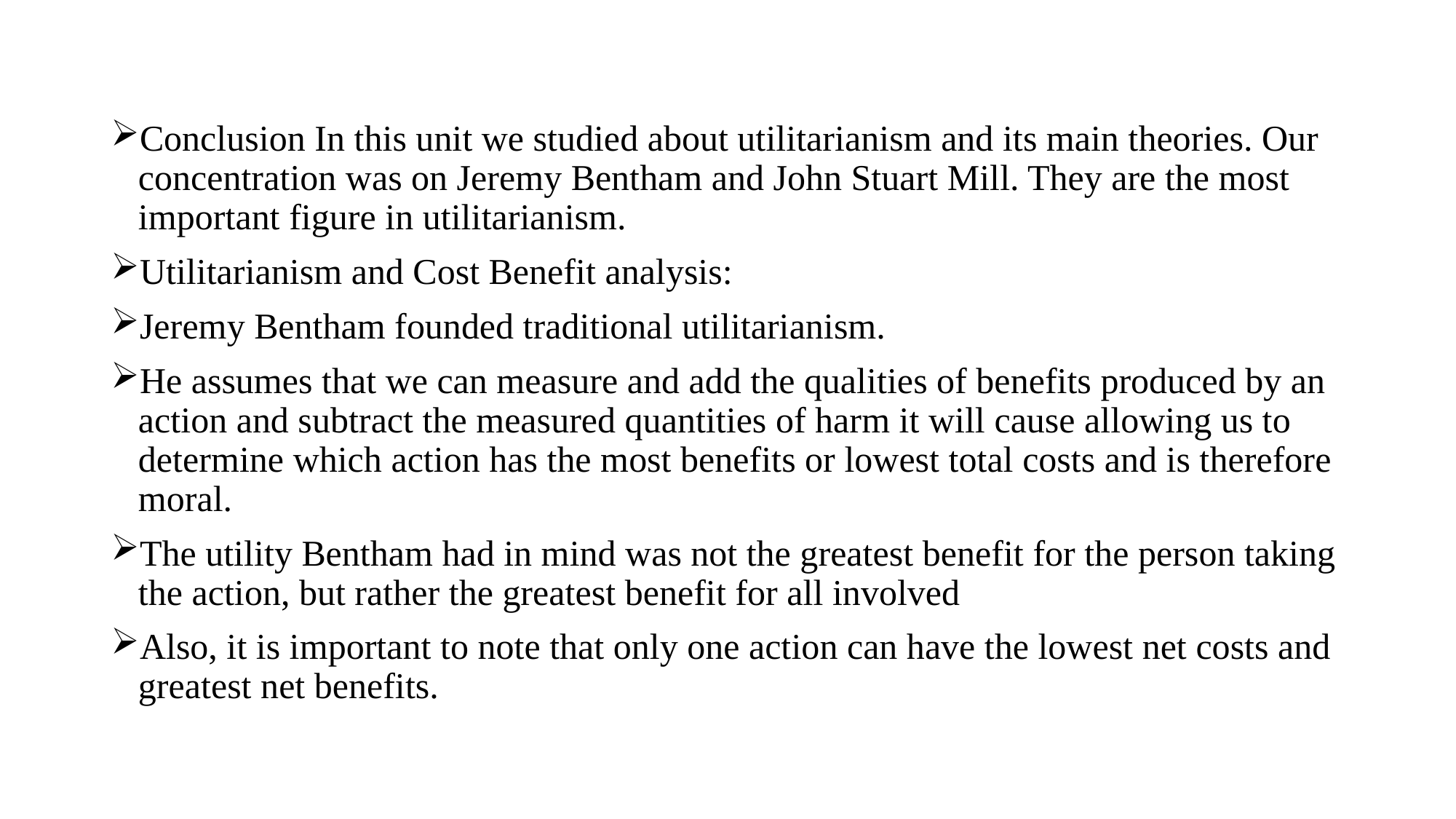

Conclusion In this unit we studied about utilitarianism and its main theories. Our concentration was on Jeremy Bentham and John Stuart Mill. They are the most important figure in utilitarianism.
Utilitarianism and Cost Benefit analysis:
Jeremy Bentham founded traditional utilitarianism.
He assumes that we can measure and add the qualities of benefits produced by an action and subtract the measured quantities of harm it will cause allowing us to determine which action has the most benefits or lowest total costs and is therefore moral.
The utility Bentham had in mind was not the greatest benefit for the person taking the action, but rather the greatest benefit for all involved
Also, it is important to note that only one action can have the lowest net costs and greatest net benefits.